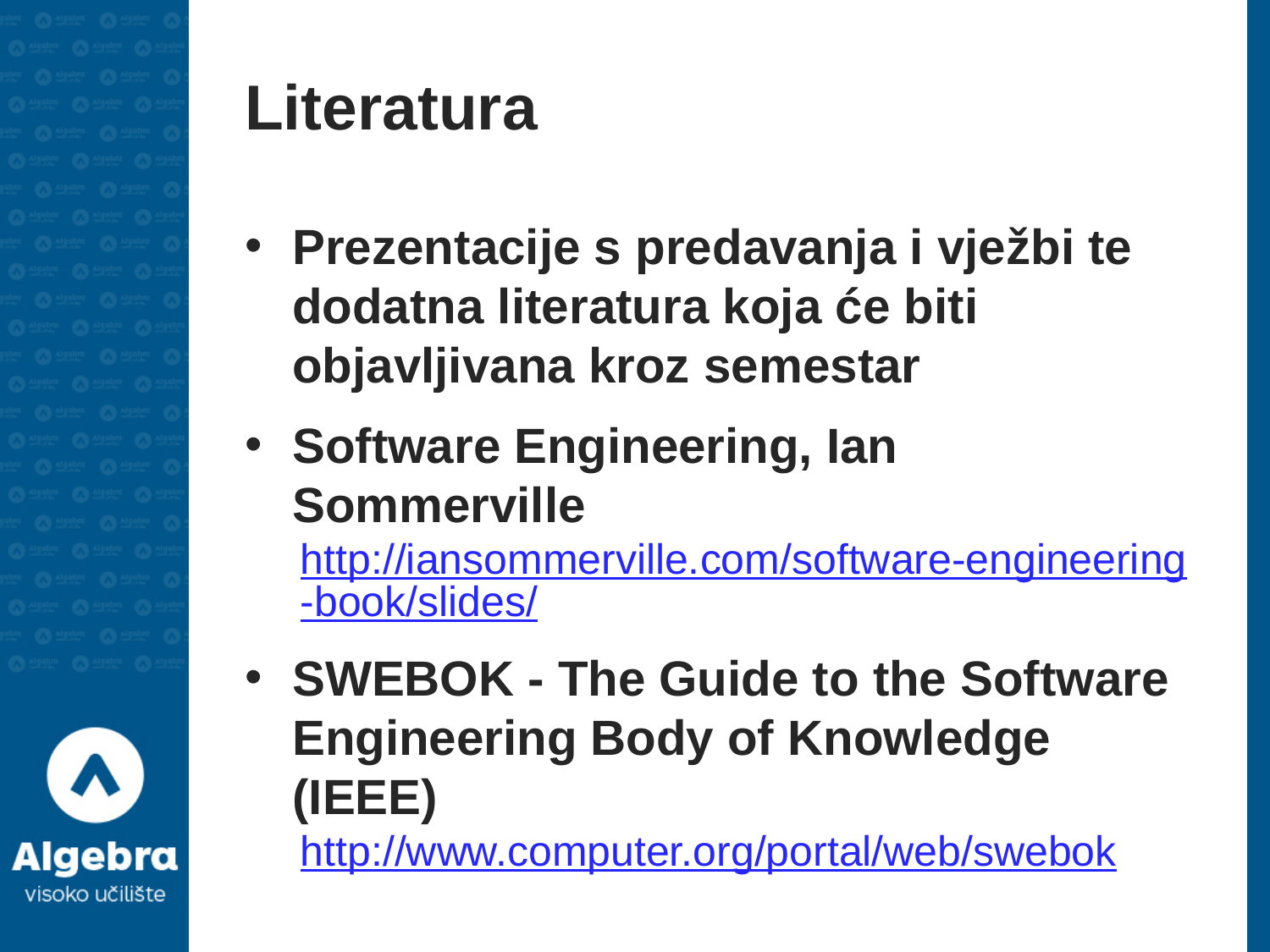

# Literatura
Prezentacije s predavanja i vježbi te dodatna literatura koja će biti objavljivana kroz semestar
Software Engineering, Ian Sommerville
http://iansommerville.com/software-engineering-book/slides/
SWEBOK - The Guide to the Software Engineering Body of Knowledge (IEEE)
http://www.computer.org/portal/web/swebok